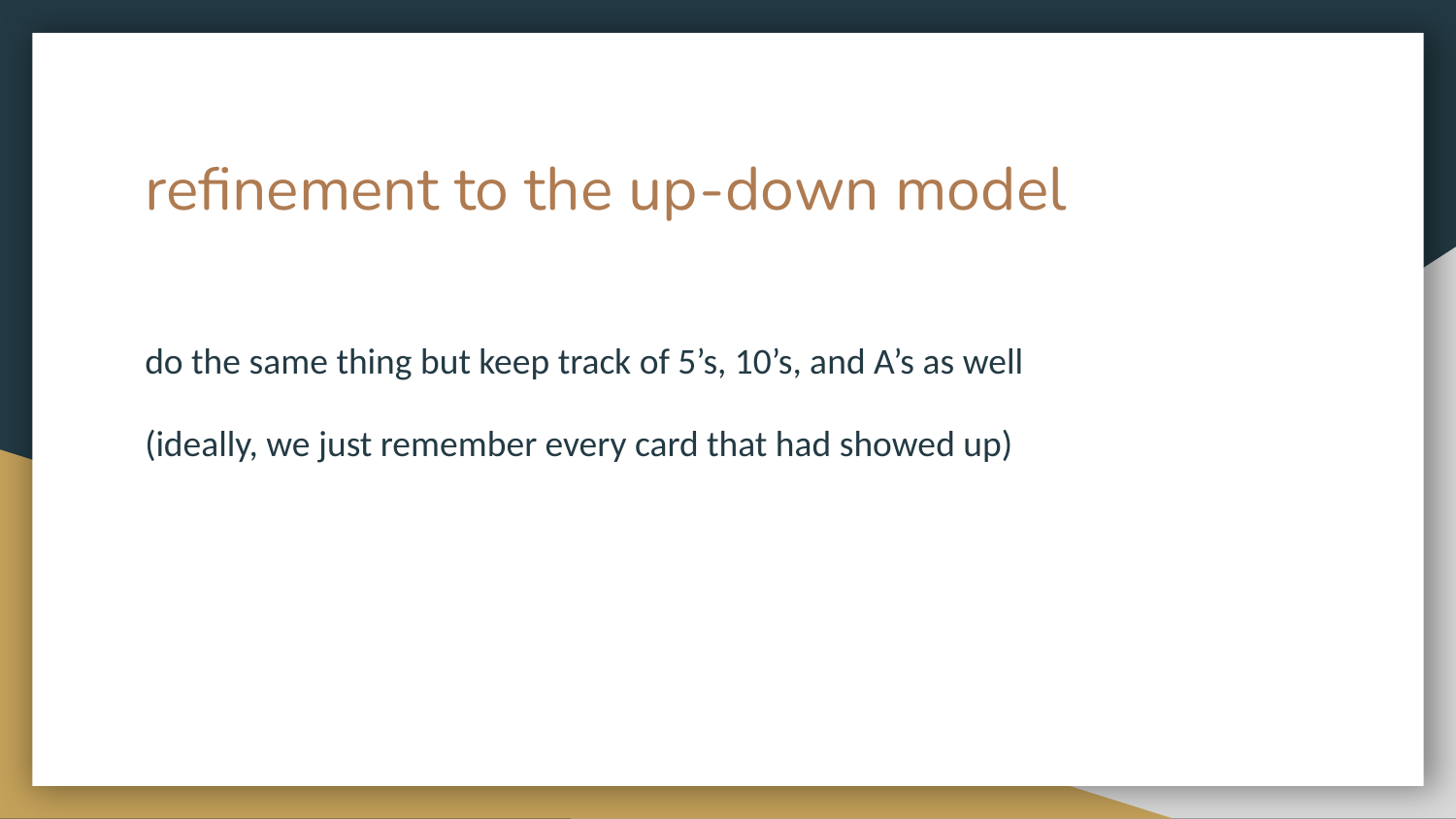

# refinement to the up-down model
do the same thing but keep track of 5’s, 10’s, and A’s as well
(ideally, we just remember every card that had showed up)